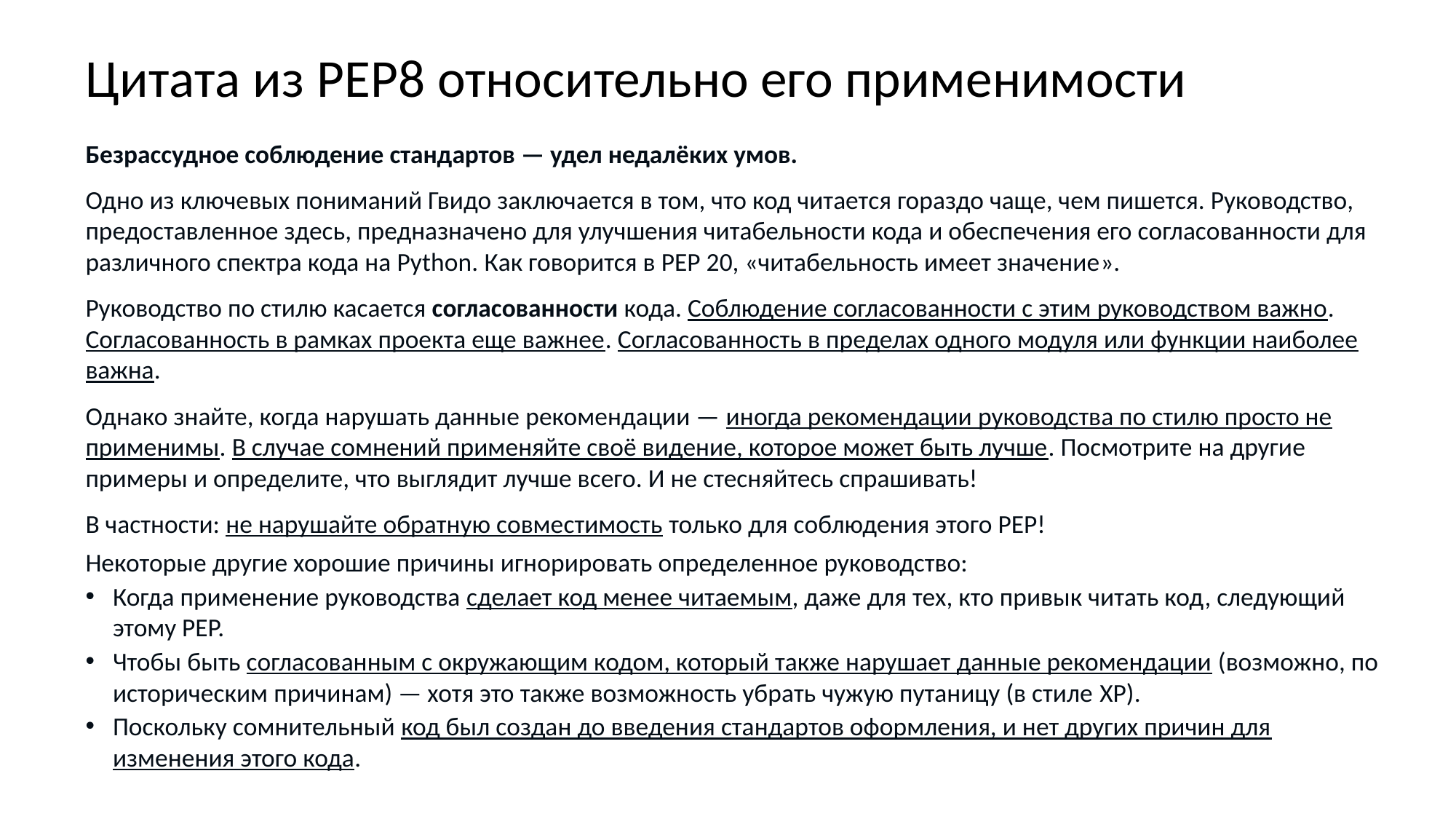

# Цитата из PEP8 относительно его применимости
Безрассудное соблюдение стандартов — удел недалёких умов.
Одно из ключевых пониманий Гвидо заключается в том, что код читается гораздо чаще, чем пишется. Руководство, предоставленное здесь, предназначено для улучшения читабельности кода и обеспечения его согласованности для различного спектра кода на Python. Как говорится в PEP 20, «читабельность имеет значение».
Руководство по стилю касается согласованности кода. Соблюдение согласованности с этим руководством важно. Согласованность в рамках проекта еще важнее. Согласованность в пределах одного модуля или функции наиболее важна.
Однако знайте, когда нарушать данные рекомендации — иногда рекомендации руководства по стилю просто не применимы. В случае сомнений применяйте своё видение, которое может быть лучше. Посмотрите на другие примеры и определите, что выглядит лучше всего. И не стесняйтесь спрашивать!
В частности: не нарушайте обратную совместимость только для соблюдения этого PEP!
Некоторые другие хорошие причины игнорировать определенное руководство:
Когда применение руководства сделает код менее читаемым, даже для тех, кто привык читать код, следующий этому PEP.
Чтобы быть согласованным с окружающим кодом, который также нарушает данные рекомендации (возможно, по историческим причинам) — хотя это также возможность убрать чужую путаницу (в стиле XP).
Поскольку сомнительный код был создан до введения стандартов оформления, и нет других причин для изменения этого кода.